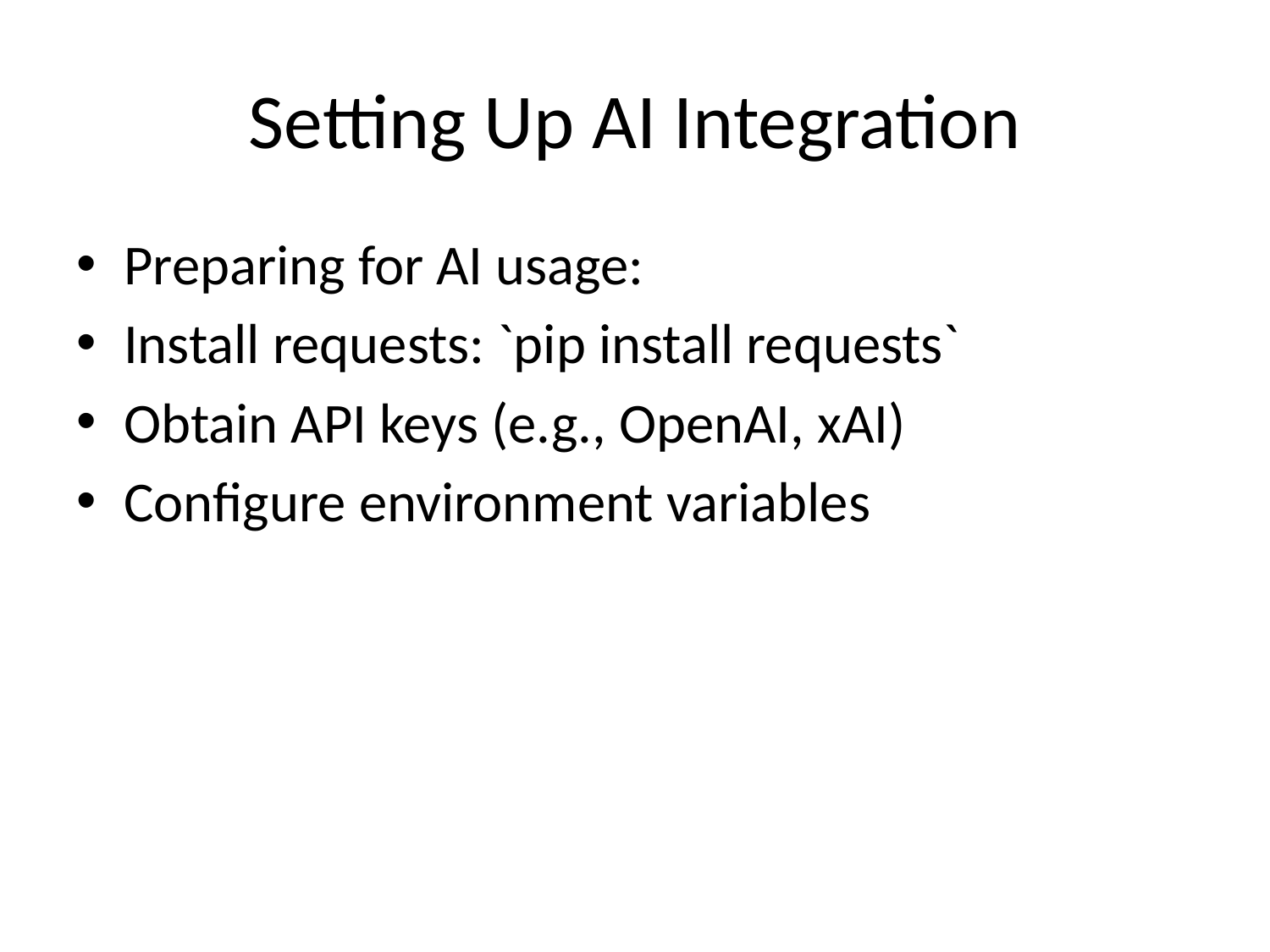

# Setting Up AI Integration
Preparing for AI usage:
Install requests: `pip install requests`
Obtain API keys (e.g., OpenAI, xAI)
Configure environment variables